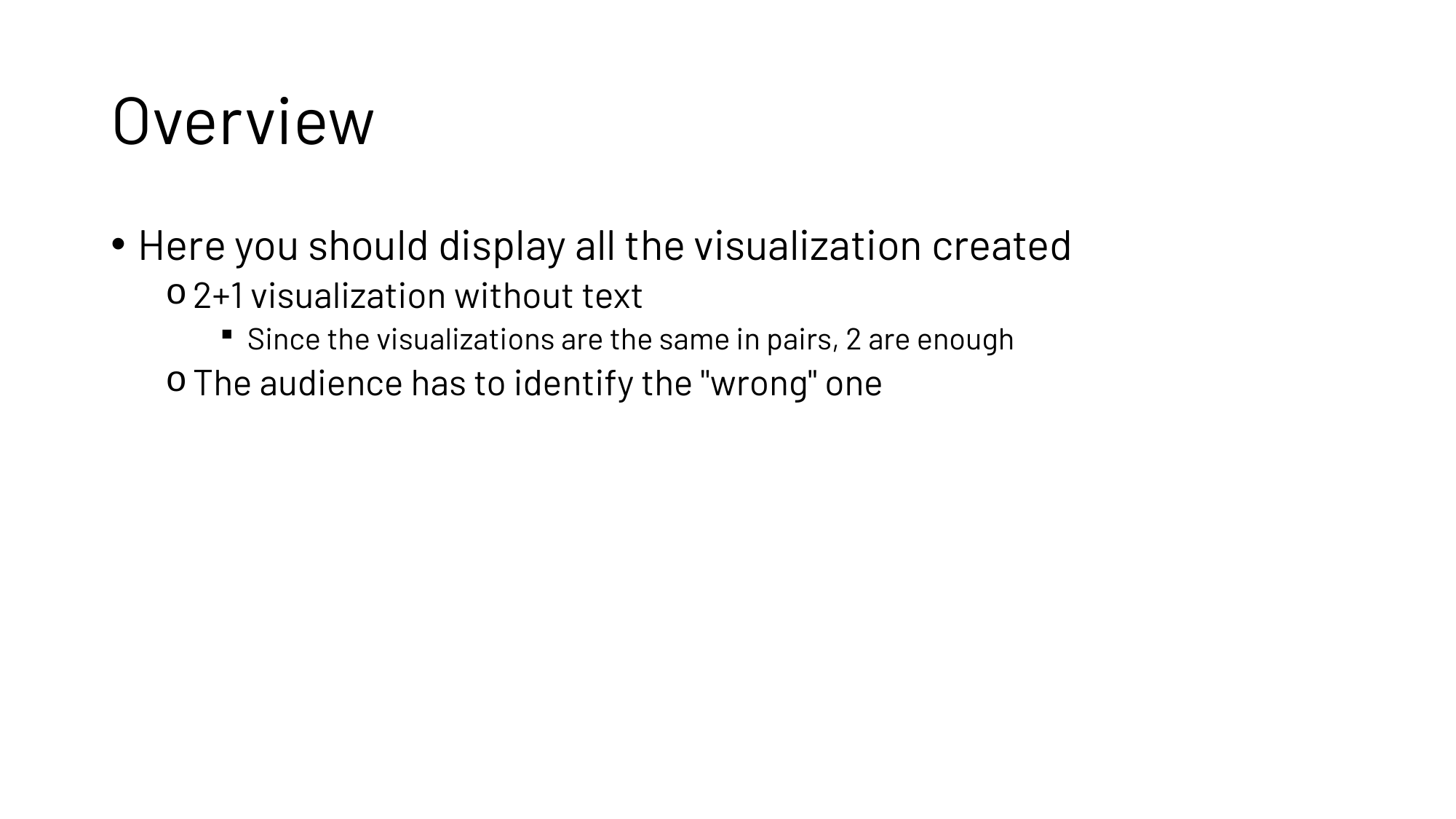

# Overview
Here you should display all the visualization created
2+1 visualization without text
Since the visualizations are the same in pairs, 2 are enough
The audience has to identify the "wrong" one